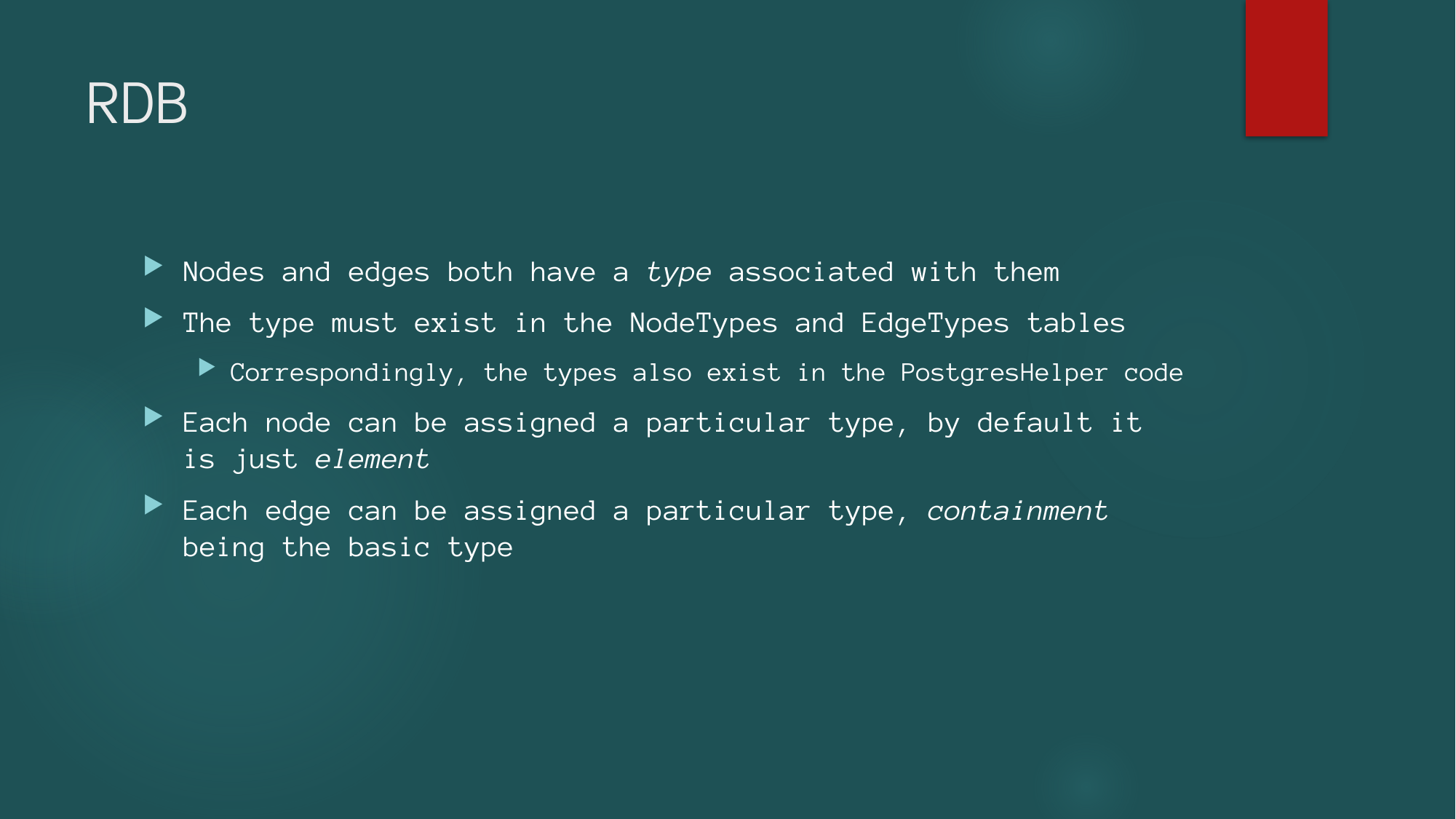

# RDB
Nodes and edges both have a type associated with them
The type must exist in the NodeTypes and EdgeTypes tables
Correspondingly, the types also exist in the PostgresHelper code
Each node can be assigned a particular type, by default it is just element
Each edge can be assigned a particular type, containment being the basic type